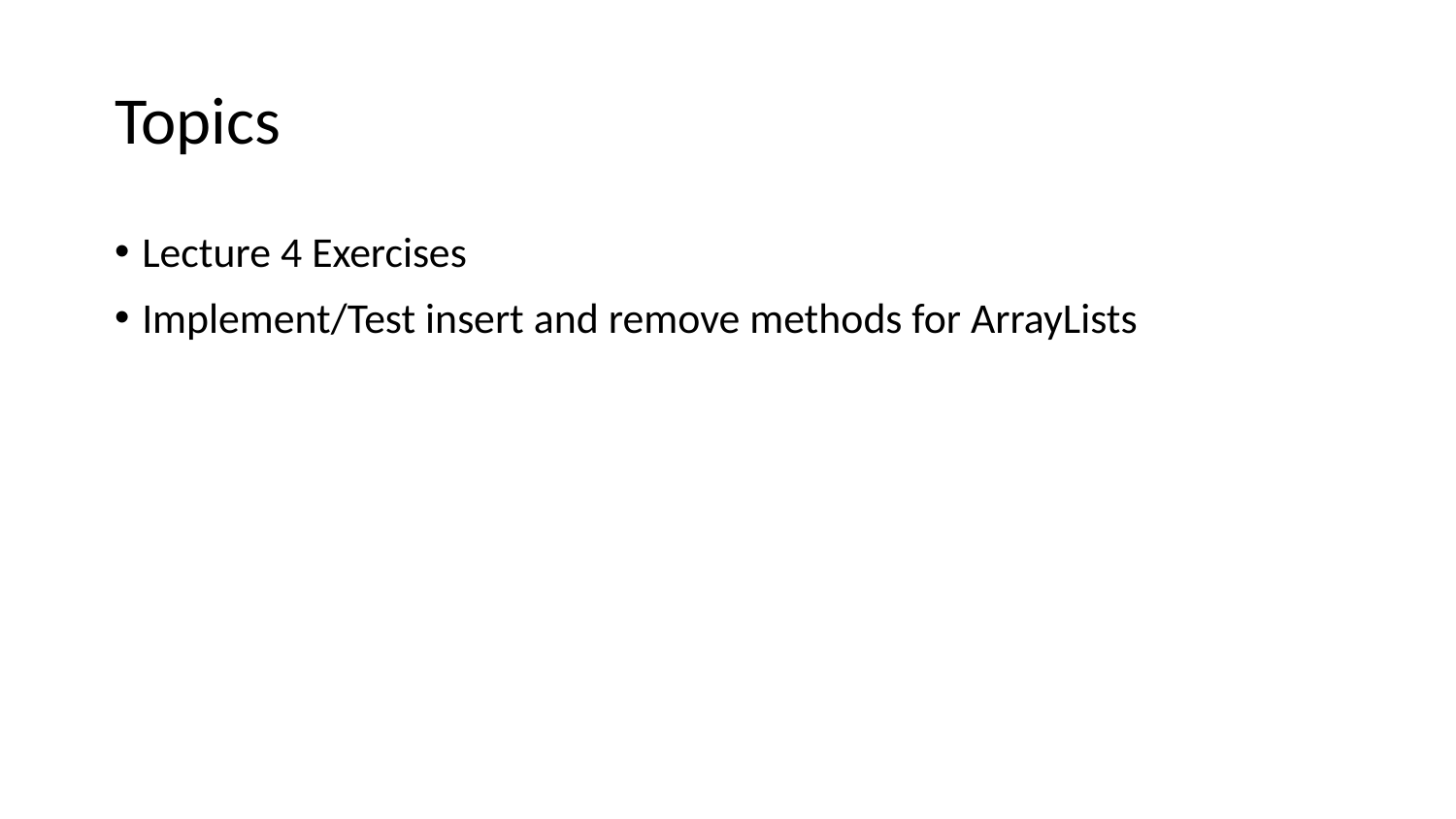

# Topics
Lecture 4 Exercises
Implement/Test insert and remove methods for ArrayLists